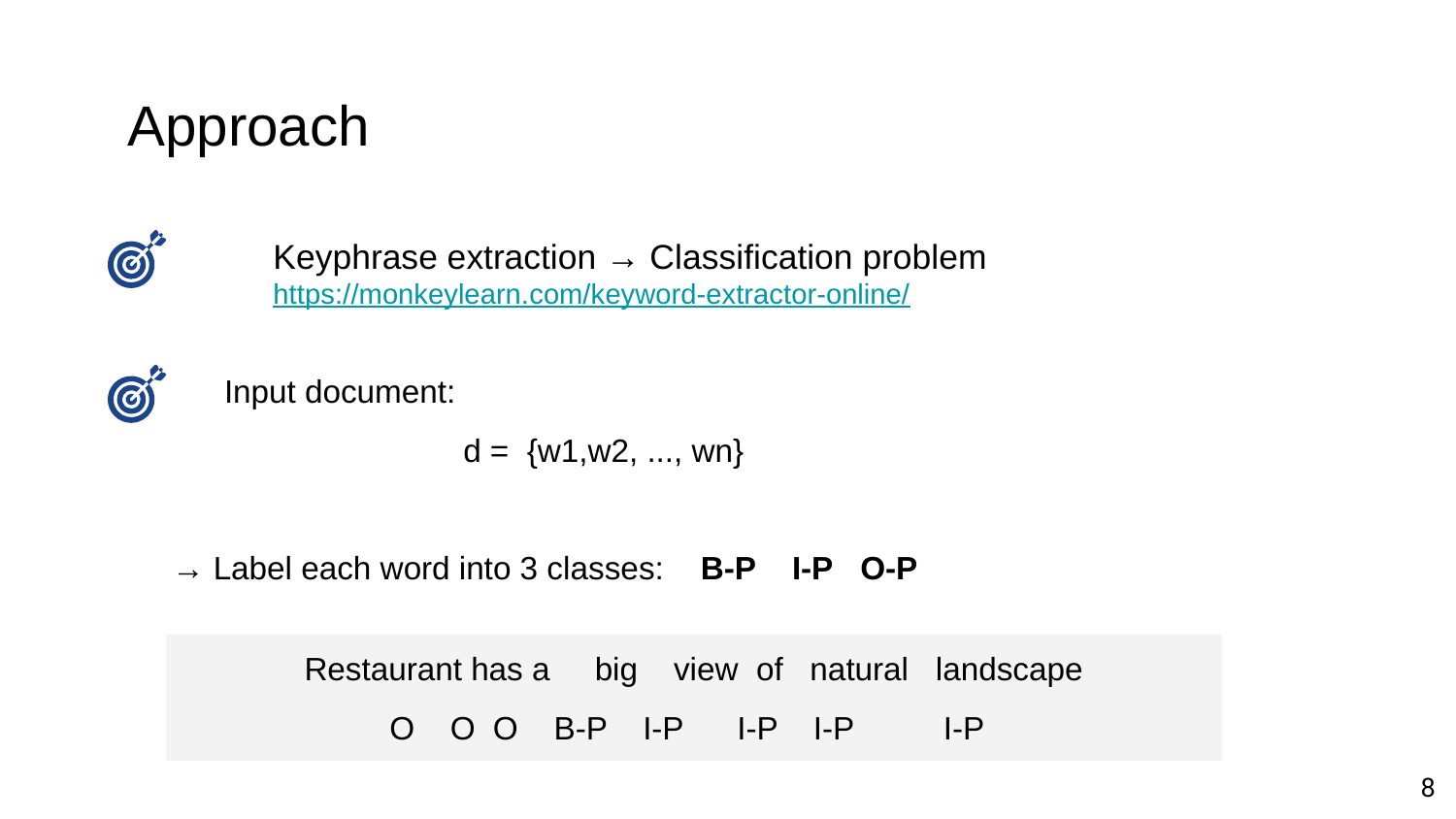

# Approach
  	Keyphrase extraction → Classification problem
 	https://monkeylearn.com/keyword-extractor-online/

         Input document:
d =  {w1,w2, ..., wn}

→ Label each word into 3 classes:    B-P    I-P   O-P

Restaurant has a     big    view  of   natural   landscape
    O    O  O    B-P    I-P      I-P    I-P          I-P
8